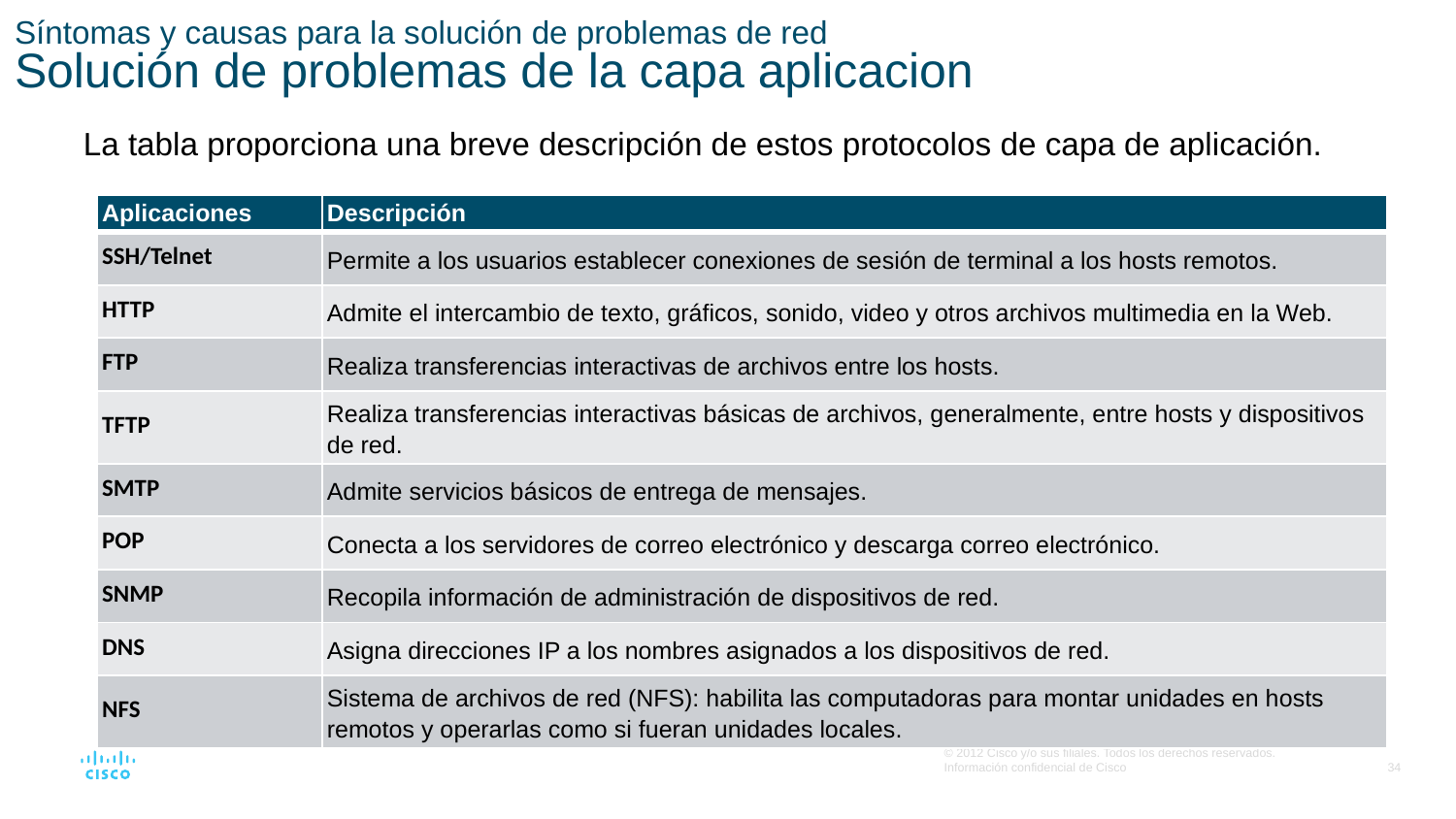

# Síntomas y causas para la solución de problemas de red Solución de problemas de la capa aplicacion
La tabla proporciona una breve descripción de estos protocolos de capa de aplicación.
| Aplicaciones | Descripción |
| --- | --- |
| SSH/Telnet | Permite a los usuarios establecer conexiones de sesión de terminal a los hosts remotos. |
| HTTP | Admite el intercambio de texto, gráficos, sonido, video y otros archivos multimedia en la Web. |
| FTP | Realiza transferencias interactivas de archivos entre los hosts. |
| TFTP | Realiza transferencias interactivas básicas de archivos, generalmente, entre hosts y dispositivos de red. |
| SMTP | Admite servicios básicos de entrega de mensajes. |
| POP | Conecta a los servidores de correo electrónico y descarga correo electrónico. |
| SNMP | Recopila información de administración de dispositivos de red. |
| DNS | Asigna direcciones IP a los nombres asignados a los dispositivos de red. |
| NFS | Sistema de archivos de red (NFS): habilita las computadoras para montar unidades en hosts remotos y operarlas como si fueran unidades locales. |